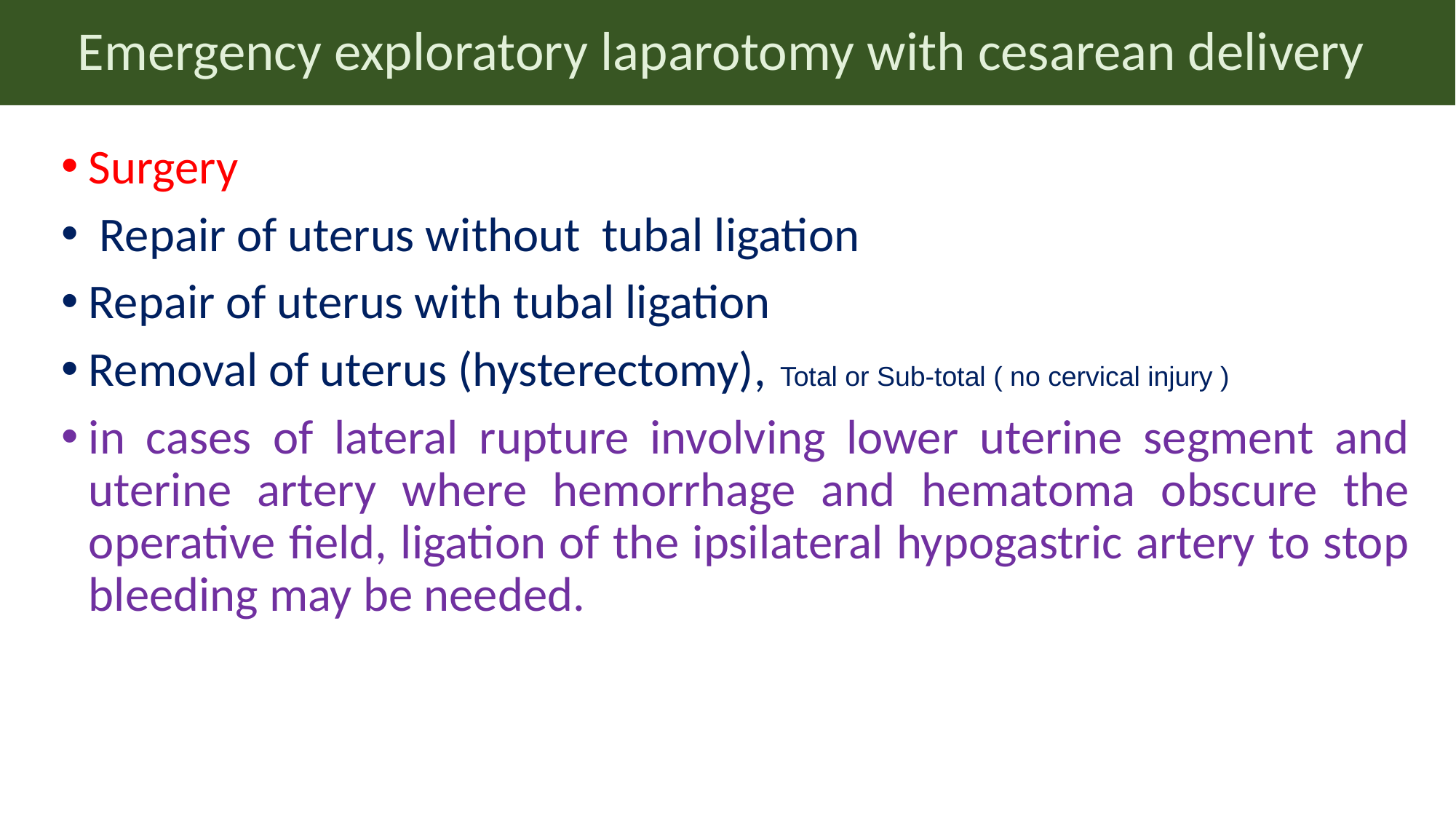

# Emergency exploratory laparotomy with cesarean delivery
Surgery
 Repair of uterus without  tubal ligation
Repair of uterus with tubal ligation
Removal of uterus (hysterectomy), Total or Sub-total ( no cervical injury )
in cases of lateral rupture involving lower uterine segment and uterine artery where hemorrhage and hematoma obscure the operative field, ligation of the ipsilateral hypogastric artery to stop bleeding may be needed.